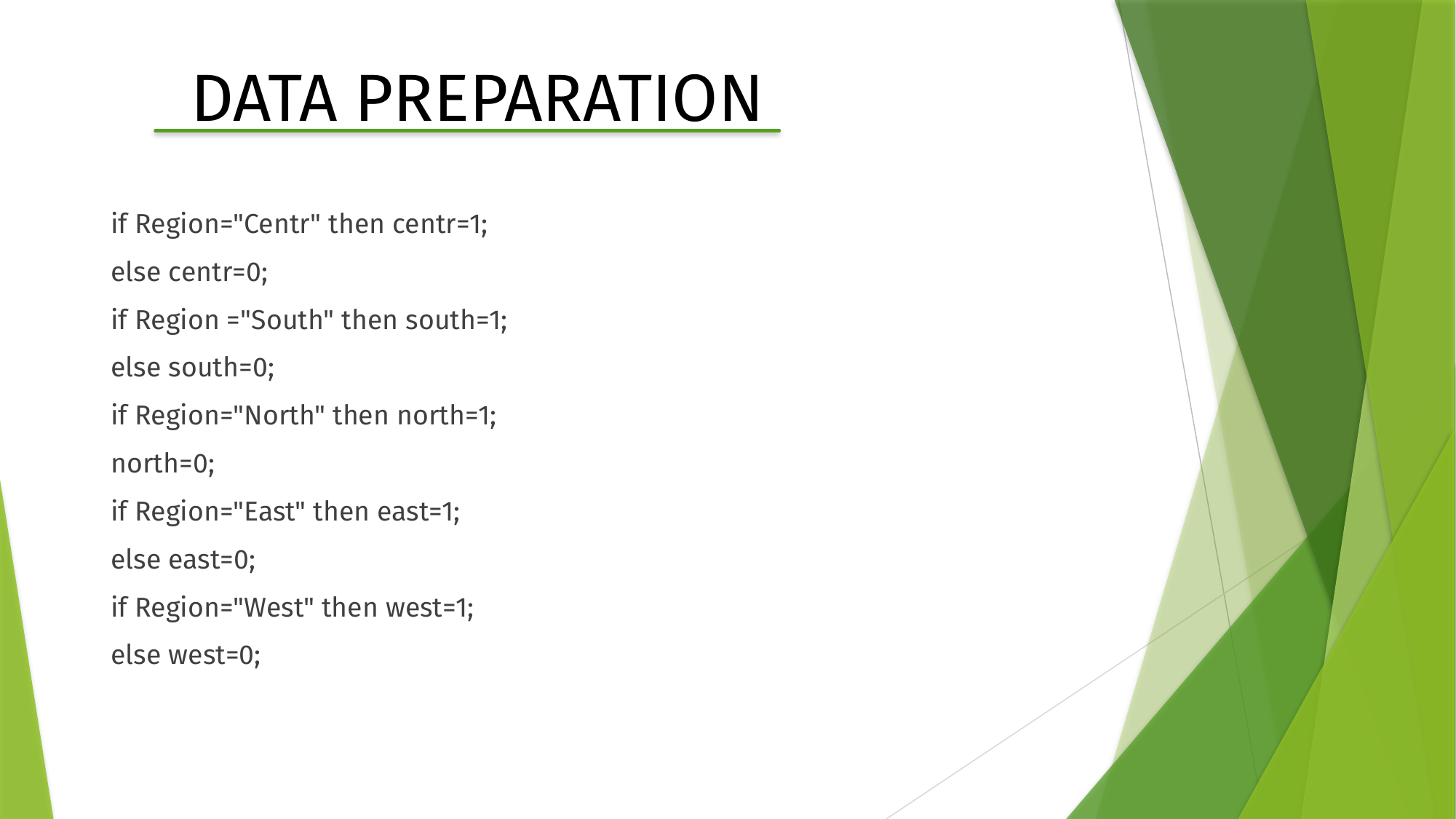

DATA PREPARATION

if Region="Centr" then centr=1;
else centr=0;
if Region ="South" then south=1;
else south=0;
if Region="North" then north=1;
north=0;
if Region="East" then east=1;
else east=0;
if Region="West" then west=1;
else west=0;